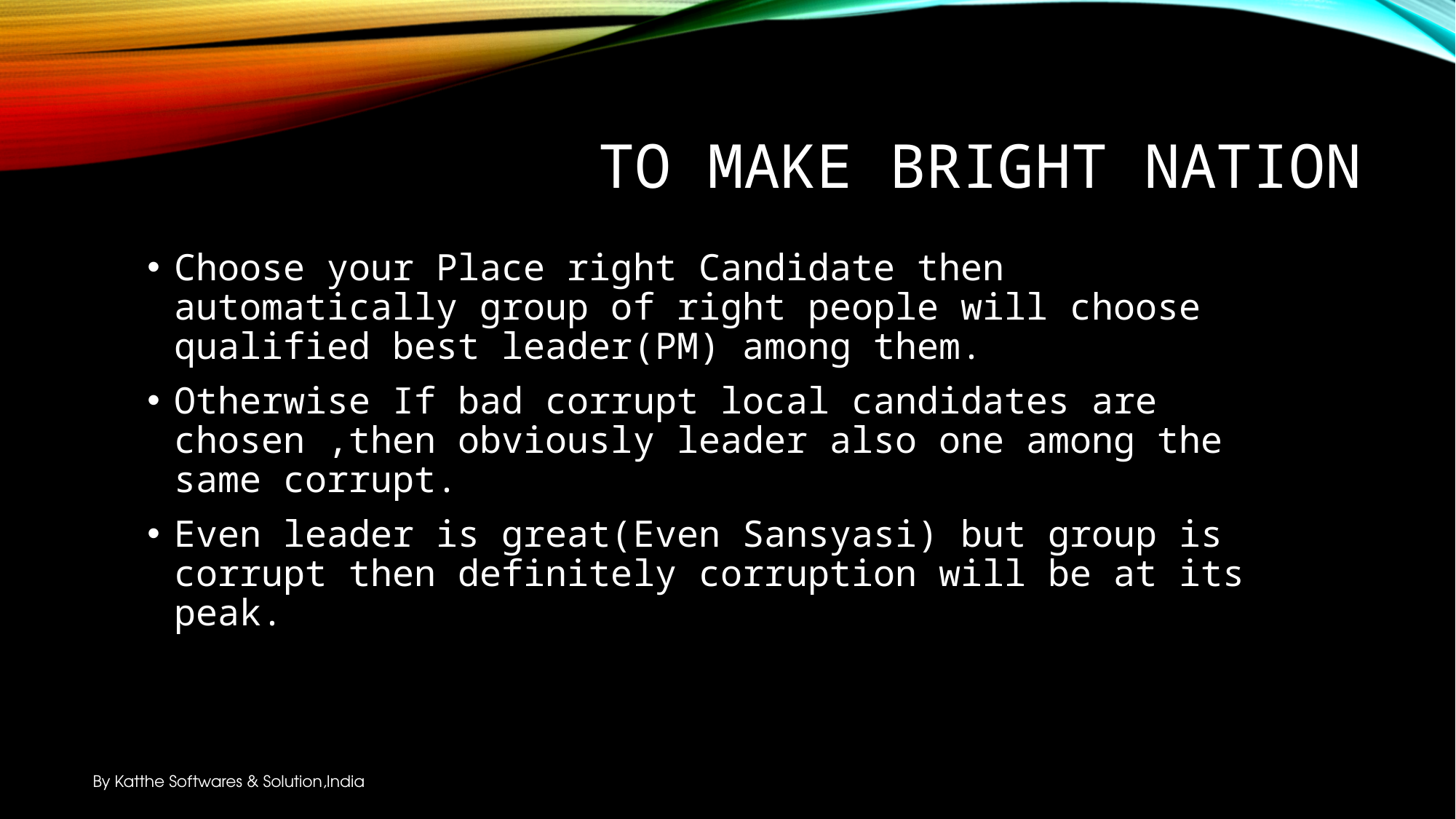

# To Make bright Nation
Choose your Place right Candidate then automatically group of right people will choose qualified best leader(PM) among them.
Otherwise If bad corrupt local candidates are chosen ,then obviously leader also one among the same corrupt.
Even leader is great(Even Sansyasi) but group is corrupt then definitely corruption will be at its peak.
By Katthe Softwares & Solution,India